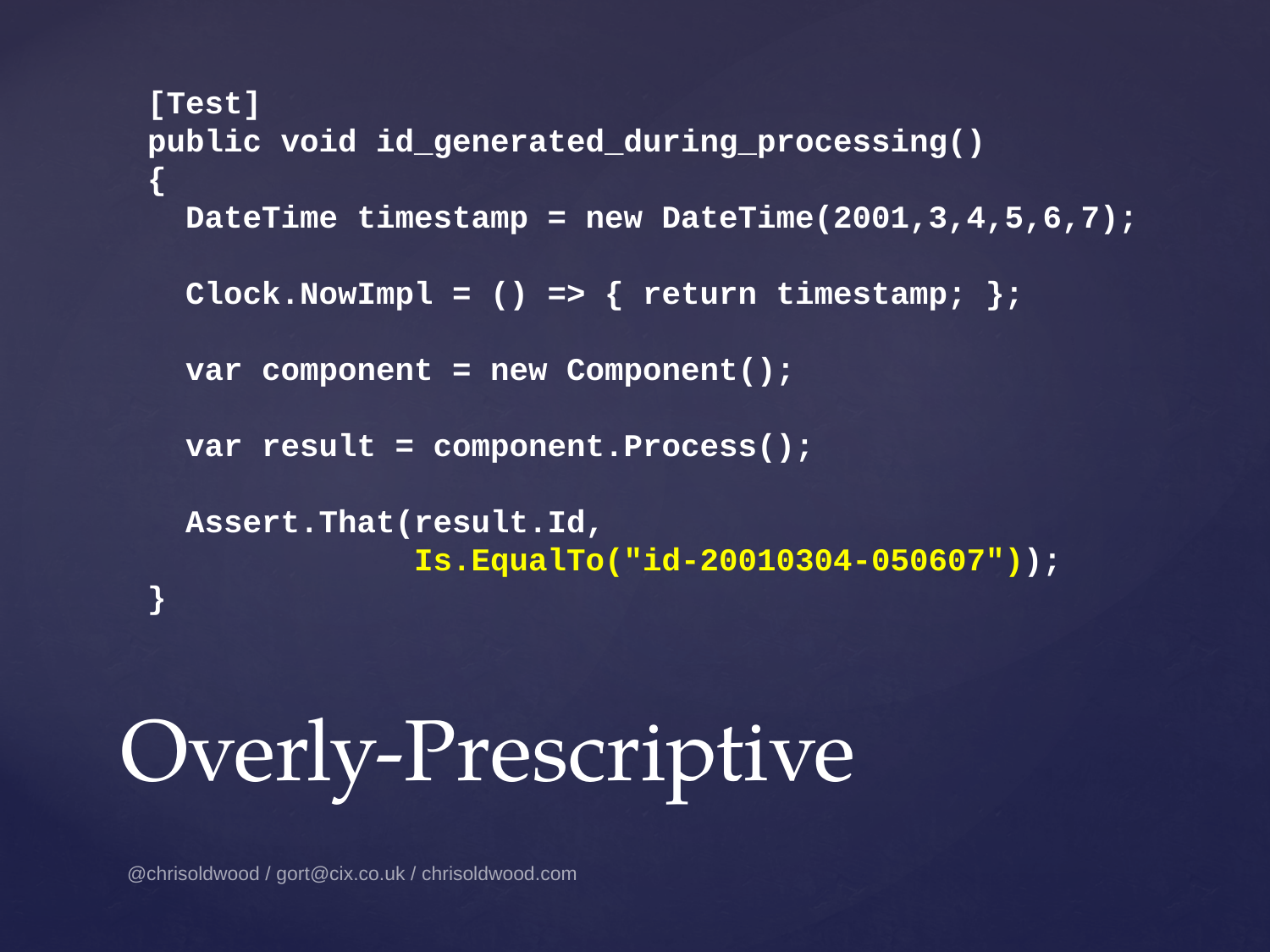

[Test]
public void id_generated_during_processing()
{
  DateTime timestamp = new DateTime(2001,3,4,5,6,7);

  Clock.NowImpl = () => { return timestamp; };

  var component = new Component();

  var result = component.Process();

  Assert.That(result.Id,
              Is.EqualTo("id-20010304-050607"));
}
# Overly-Prescriptive
@chrisoldwood / gort@cix.co.uk / chrisoldwood.com